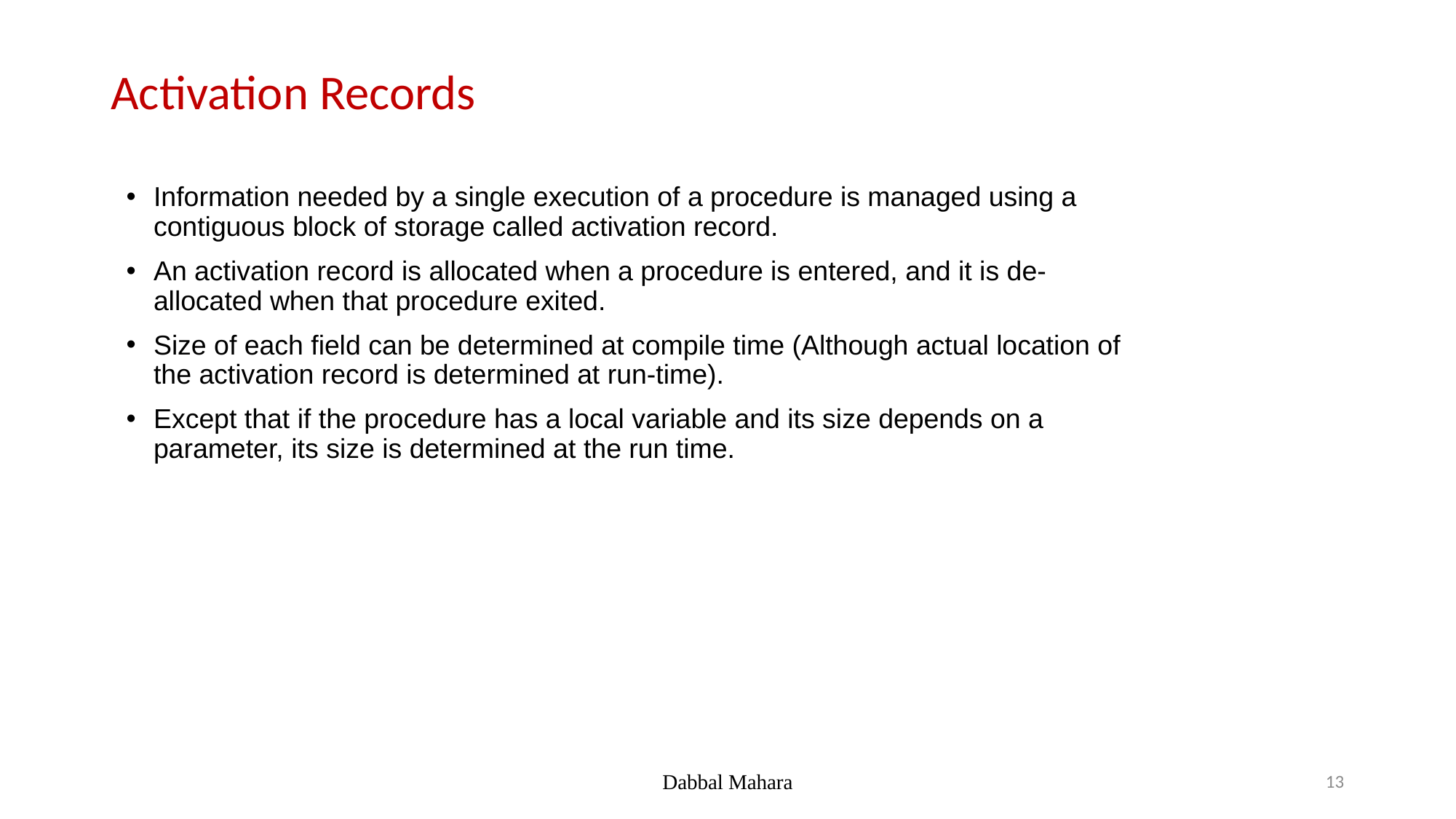

# Activation Records
Information needed by a single execution of a procedure is managed using a contiguous block of storage called activation record.
An activation record is allocated when a procedure is entered, and it is de‐allocated when that procedure exited.
Size of each field can be determined at compile time (Although actual location of the activation record is determined at run‐time).
Except that if the procedure has a local variable and its size depends on a parameter, its size is determined at the run time.

Dabbal Mahara
13